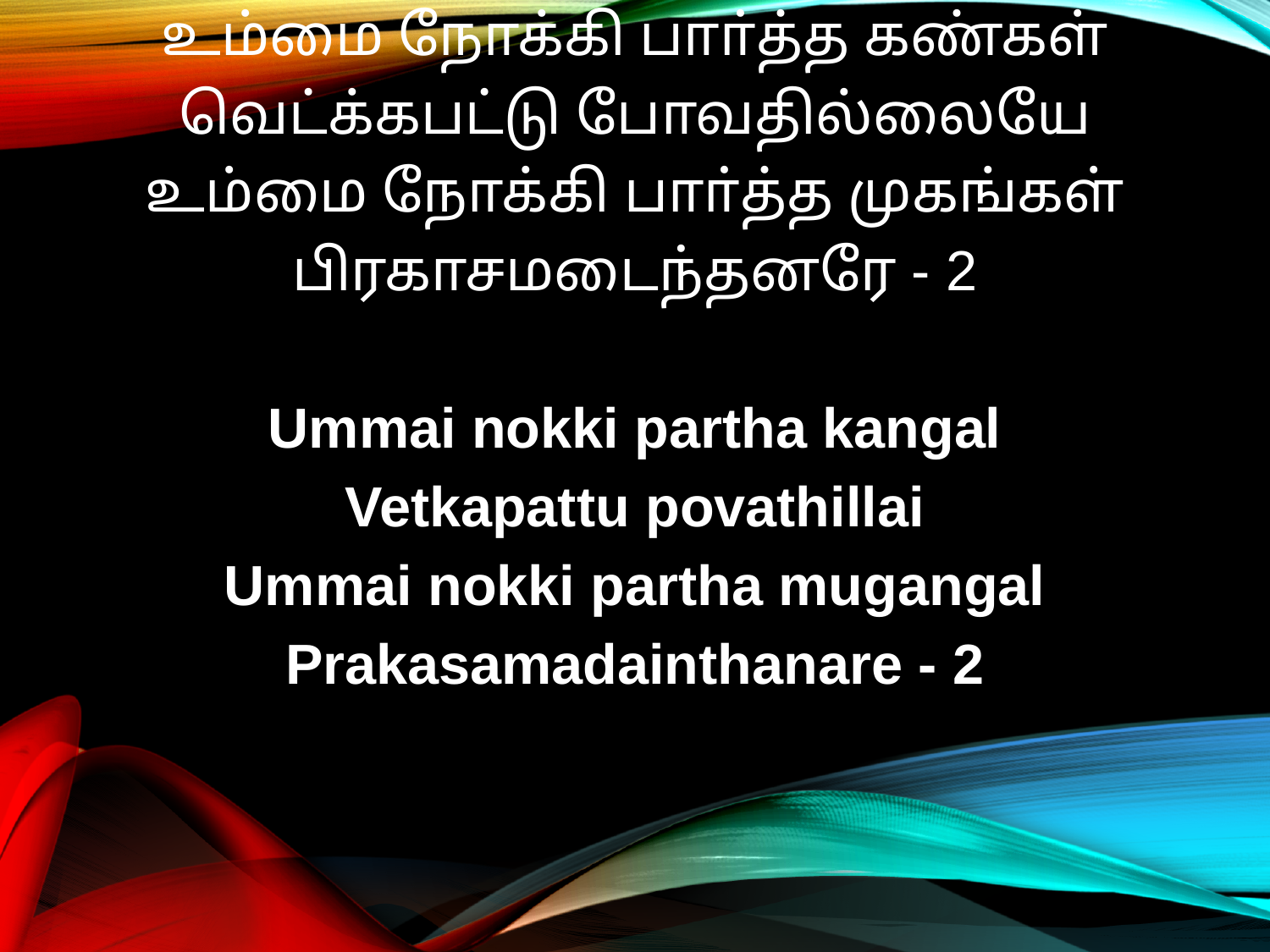

உம்மை நோக்கி பாா்த்த கண்கள்
வெட்க்கபட்டு போவதில்லையே
உம்மை நோக்கி பாா்த்த முகங்கள்
பிரகாசமடைந்தனரே - 2

Ummai nokki partha kangal
Vetkapattu povathillai
Ummai nokki partha mugangal
Prakasamadainthanare - 2